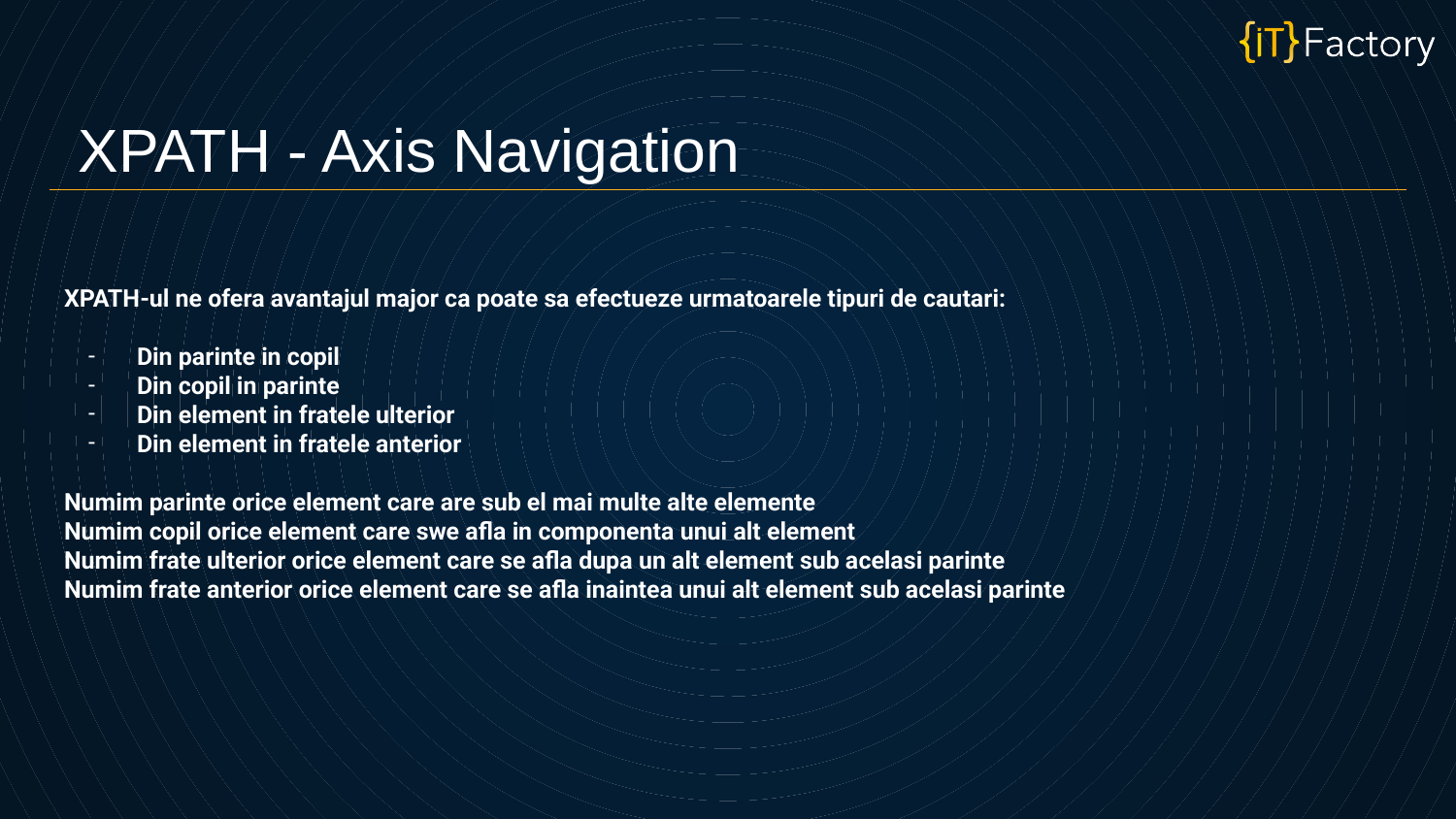

XPATH - Axis Navigation
XPATH-ul ne ofera avantajul major ca poate sa efectueze urmatoarele tipuri de cautari:

Din parinte in copil
Din copil in parinte
Din element in fratele ulterior
Din element in fratele anterior

Numim parinte orice element care are sub el mai multe alte elemente
Numim copil orice element care swe afla in componenta unui alt element
Numim frate ulterior orice element care se afla dupa un alt element sub acelasi parinte
Numim frate anterior orice element care se afla inaintea unui alt element sub acelasi parinte